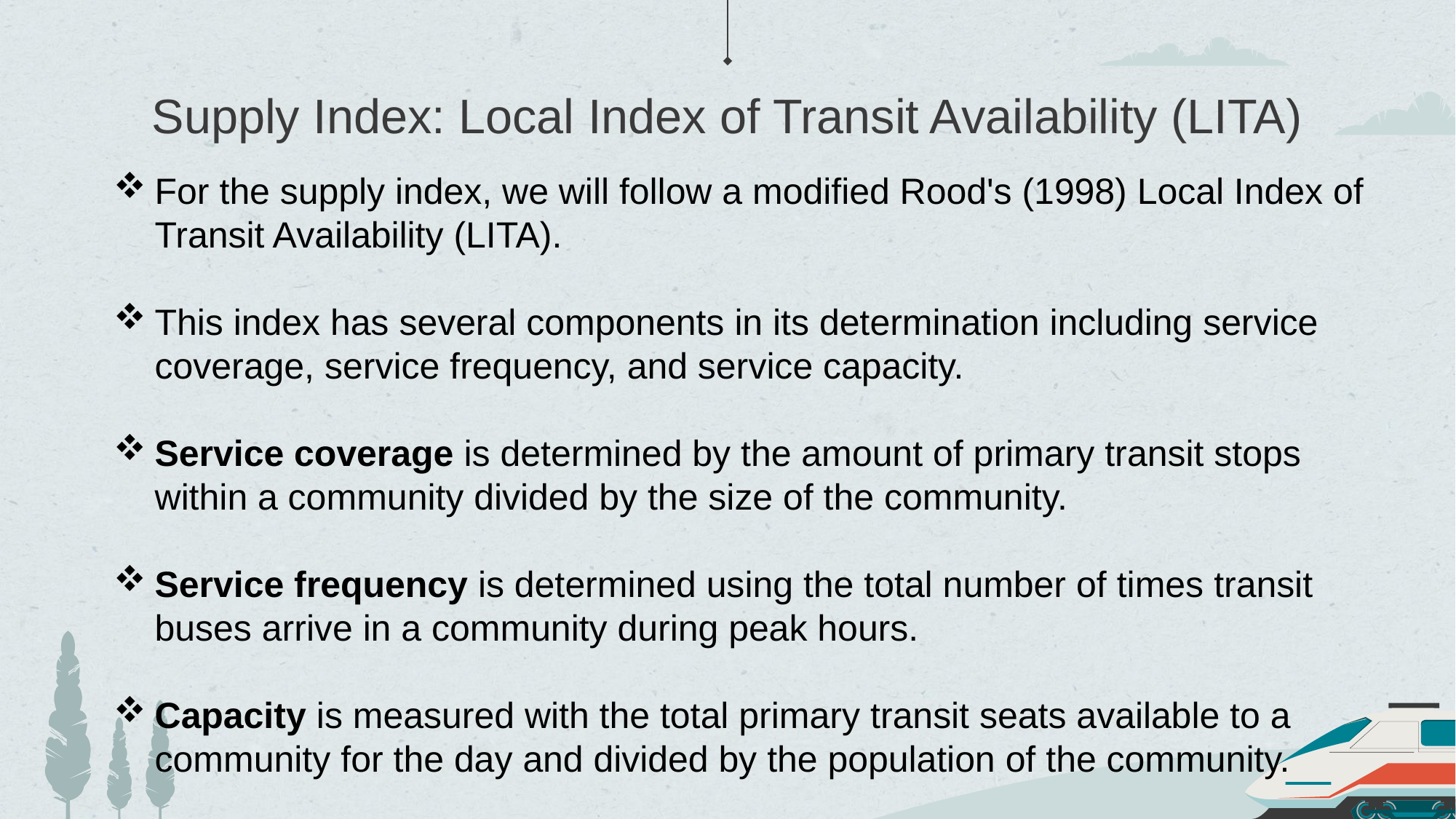

# Supply Index: Local Index of Transit Availability (LITA)
For the supply index, we will follow a modified Rood's (1998) Local Index of Transit Availability (LITA).

This index has several components in its determination including service coverage, service frequency, and service capacity.

Service coverage is determined by the amount of primary transit stops within a community divided by the size of the community.

Service frequency is determined using the total number of times transit buses arrive in a community during peak hours.

Capacity is measured with the total primary transit seats available to a community for the day and divided by the population of the community.